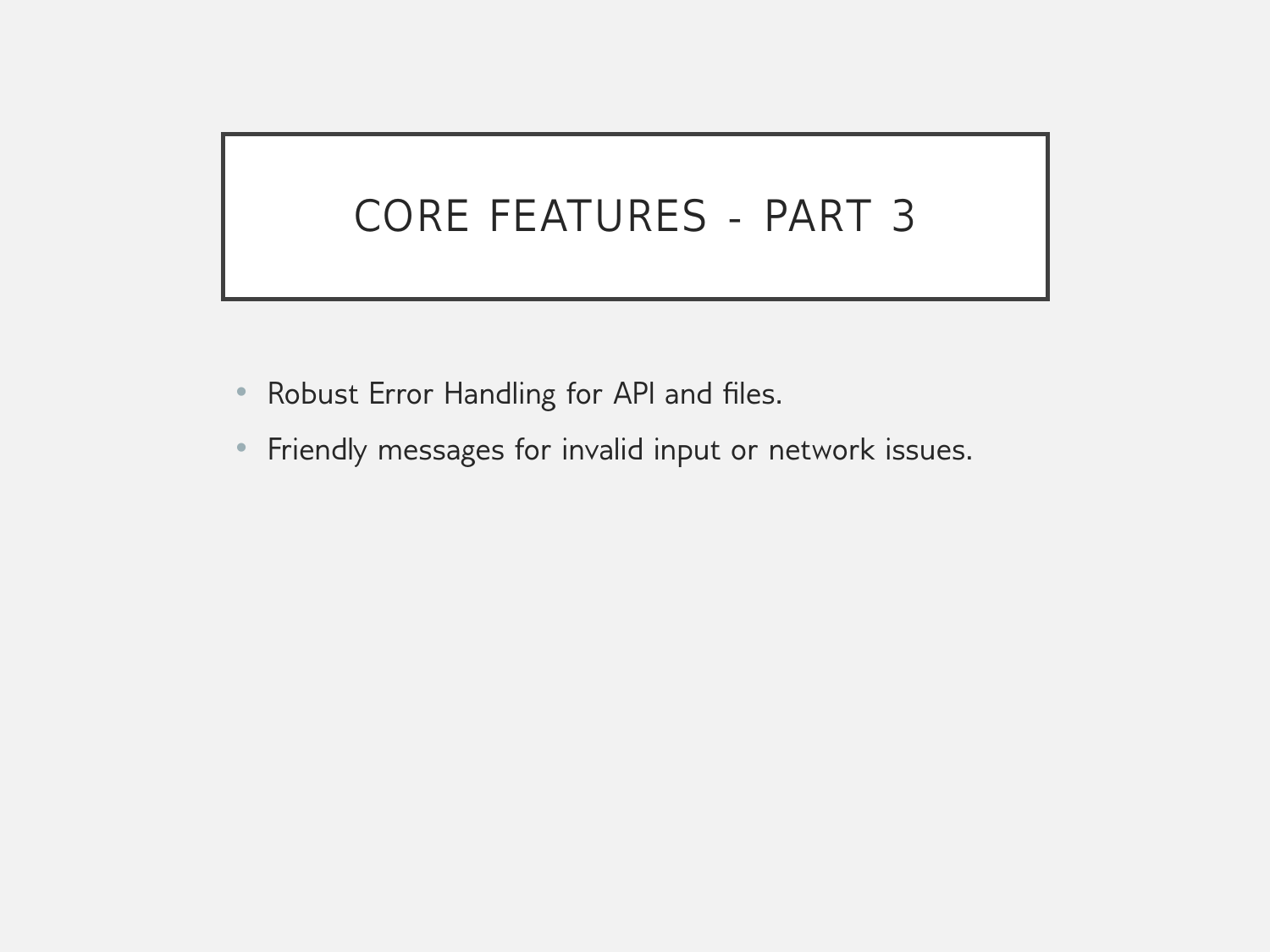

# Core Features - Part 3
Robust Error Handling for API and files.
Friendly messages for invalid input or network issues.